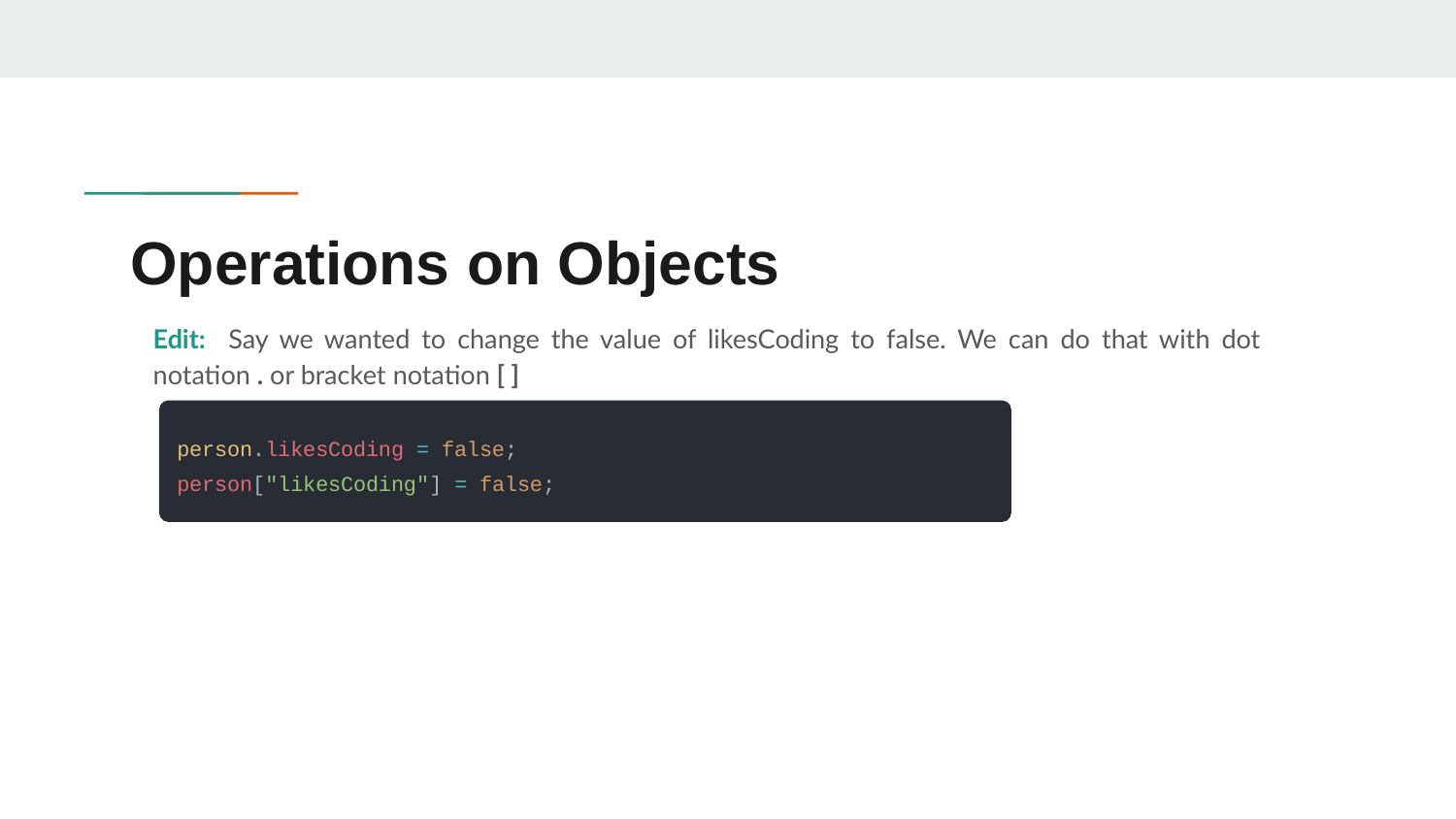

# Operations on Objects
Edit:  Say we wanted to change the value of likesCoding to false. We can do that with dot notation . or bracket notation [ ]
person.likesCoding = false;
person["likesCoding"] = false;